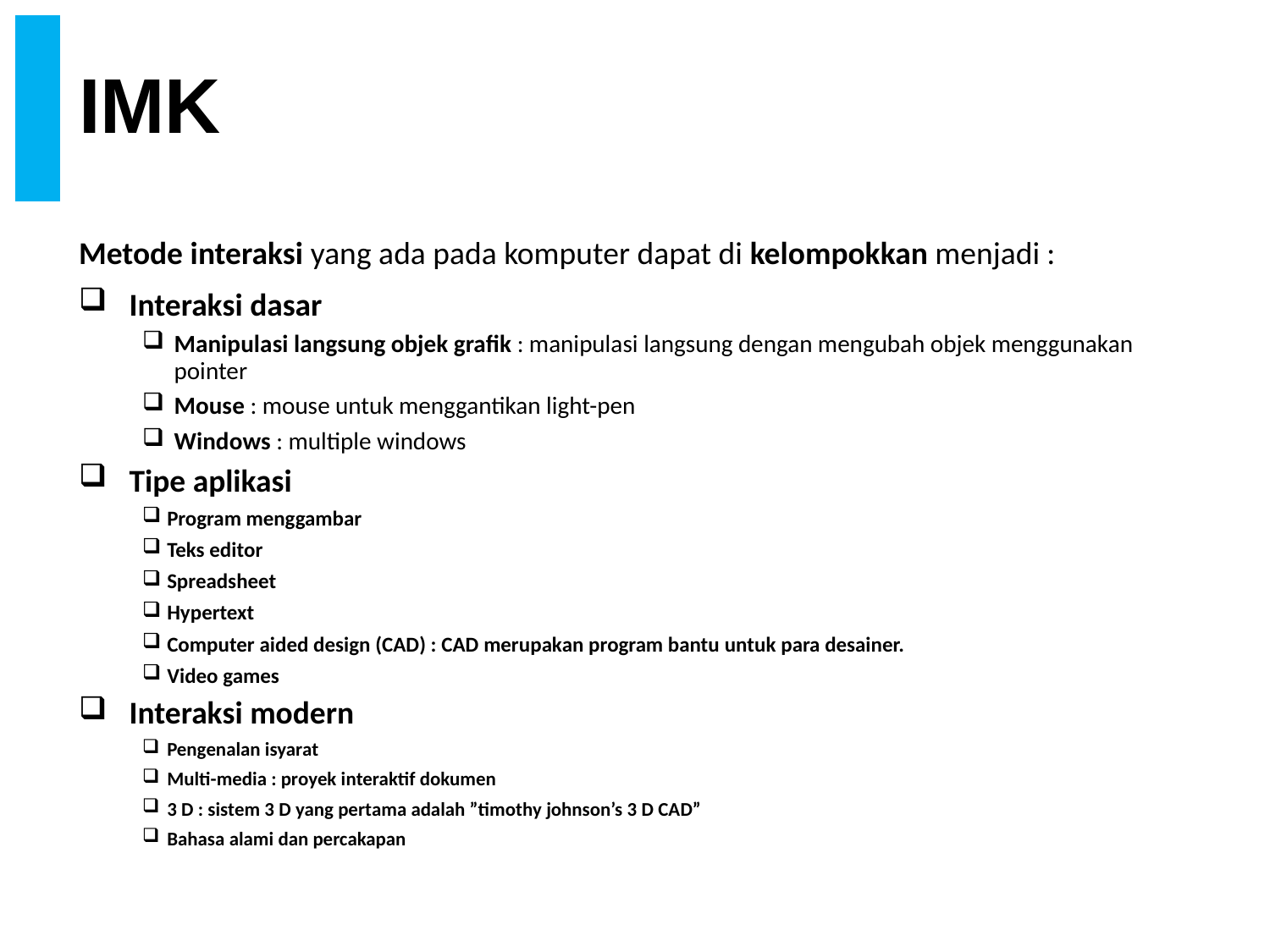

# IMK
Metode interaksi yang ada pada komputer dapat di kelompokkan menjadi :
Interaksi dasar
Manipulasi langsung objek grafik : manipulasi langsung dengan mengubah objek menggunakan pointer
Mouse : mouse untuk menggantikan light-pen
Windows : multiple windows
Tipe aplikasi
Program menggambar
Teks editor
Spreadsheet
Hypertext
Computer aided design (CAD) : CAD merupakan program bantu untuk para desainer.
Video games
Interaksi modern
Pengenalan isyarat
Multi-media : proyek interaktif dokumen
3 D : sistem 3 D yang pertama adalah ”timothy johnson’s 3 D CAD”
Bahasa alami dan percakapan